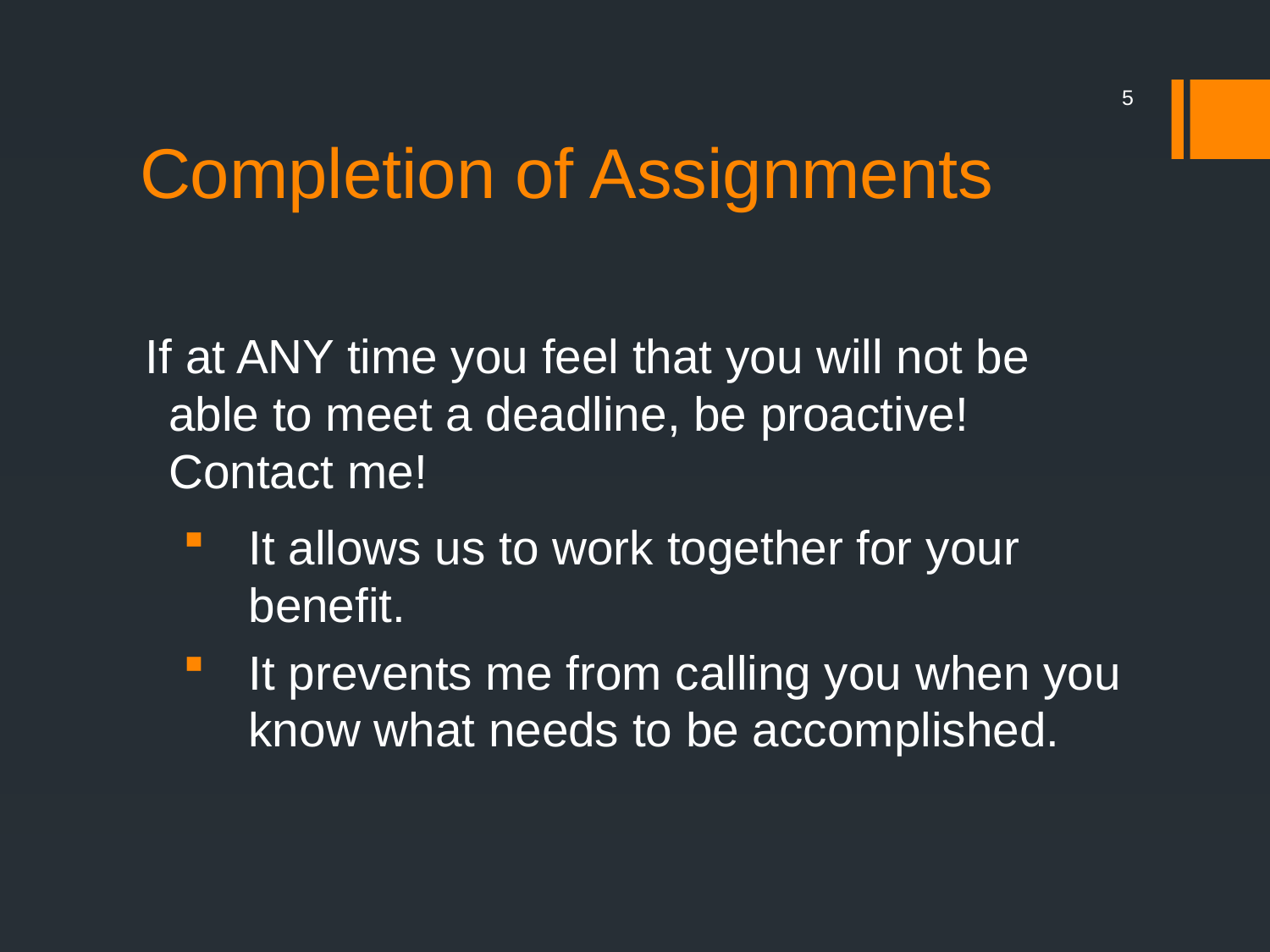

# Completion of Assignments
5
If at ANY time you feel that you will not be able to meet a deadline, be proactive!  Contact me!
It allows us to work together for your benefit.
It prevents me from calling you when you know what needs to be accomplished.